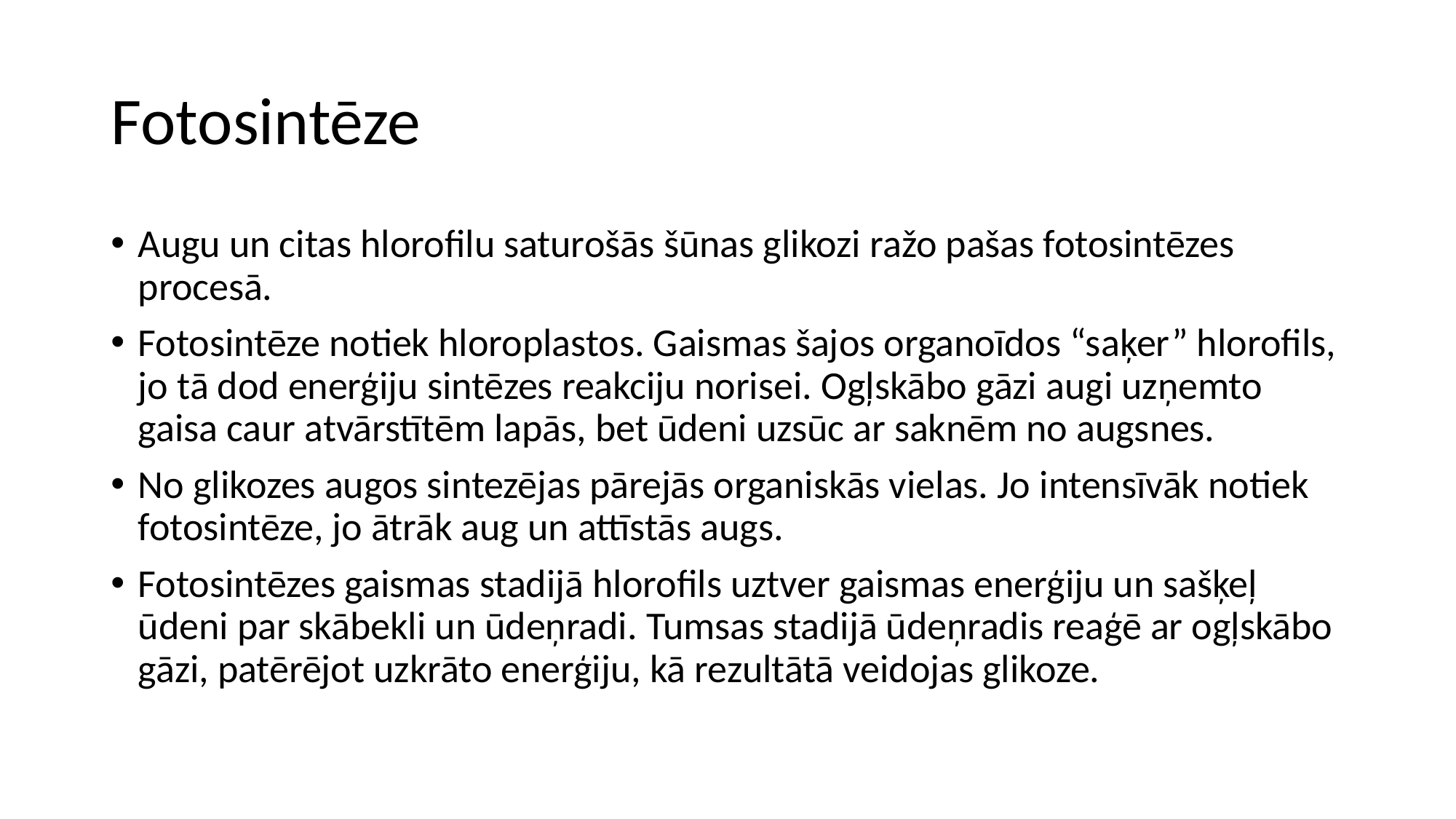

# Fotosintēze
Augu un citas hlorofilu saturošās šūnas glikozi ražo pašas fotosintēzes procesā.
Fotosintēze notiek hloroplastos. Gaismas šajos organoīdos “saķer” hlorofils, jo tā dod enerģiju sintēzes reakciju norisei. Ogļskābo gāzi augi uzņemto gaisa caur atvārstītēm lapās, bet ūdeni uzsūc ar saknēm no augsnes.
No glikozes augos sintezējas pārejās organiskās vielas. Jo intensīvāk notiek fotosintēze, jo ātrāk aug un attīstās augs.
Fotosintēzes gaismas stadijā hlorofils uztver gaismas enerģiju un sašķeļ ūdeni par skābekli un ūdeņradi. Tumsas stadijā ūdeņradis reaģē ar ogļskābo gāzi, patērējot uzkrāto enerģiju, kā rezultātā veidojas glikoze.